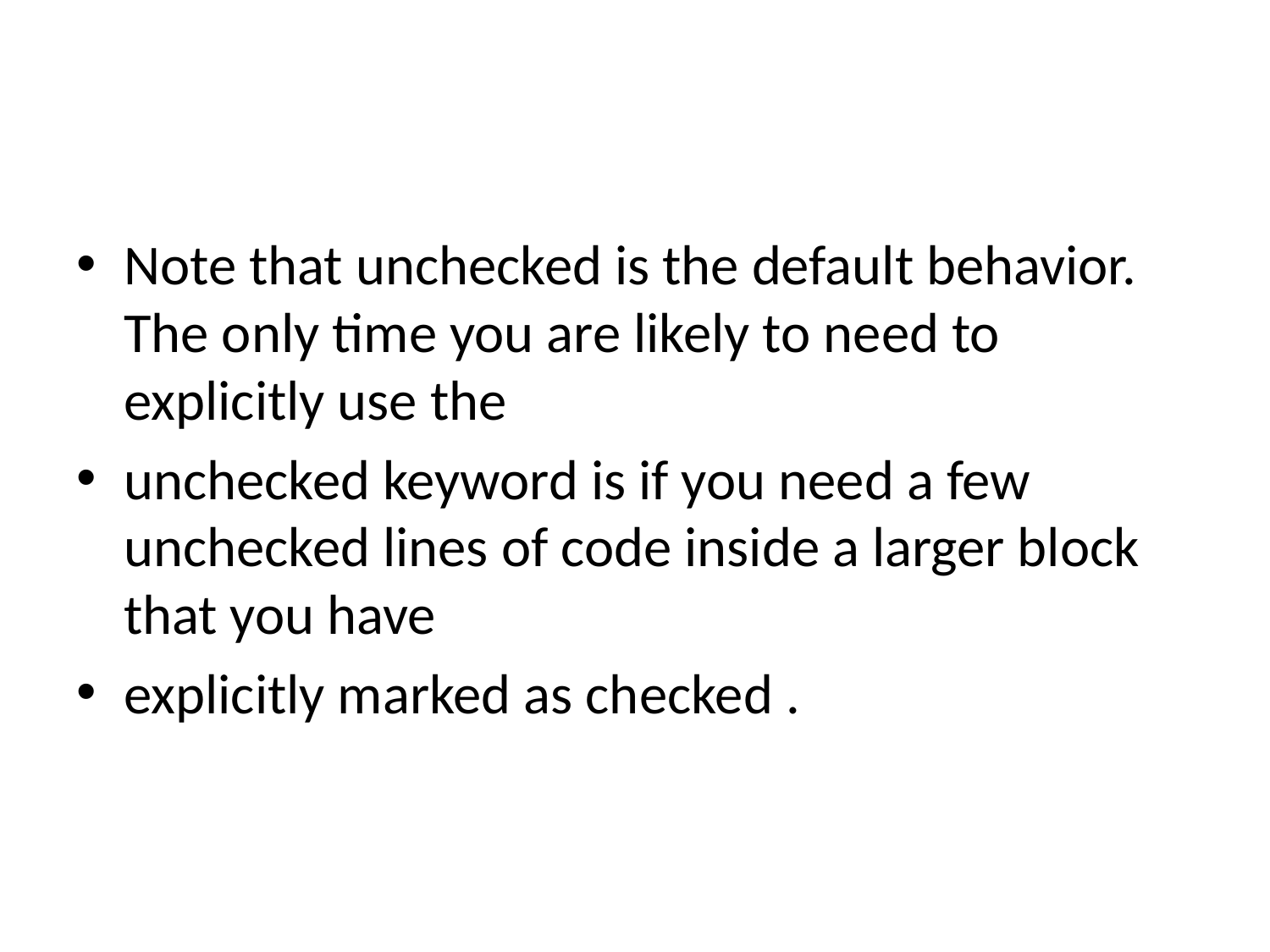

#
Note that unchecked is the default behavior. The only time you are likely to need to explicitly use the
unchecked keyword is if you need a few unchecked lines of code inside a larger block that you have
explicitly marked as checked .